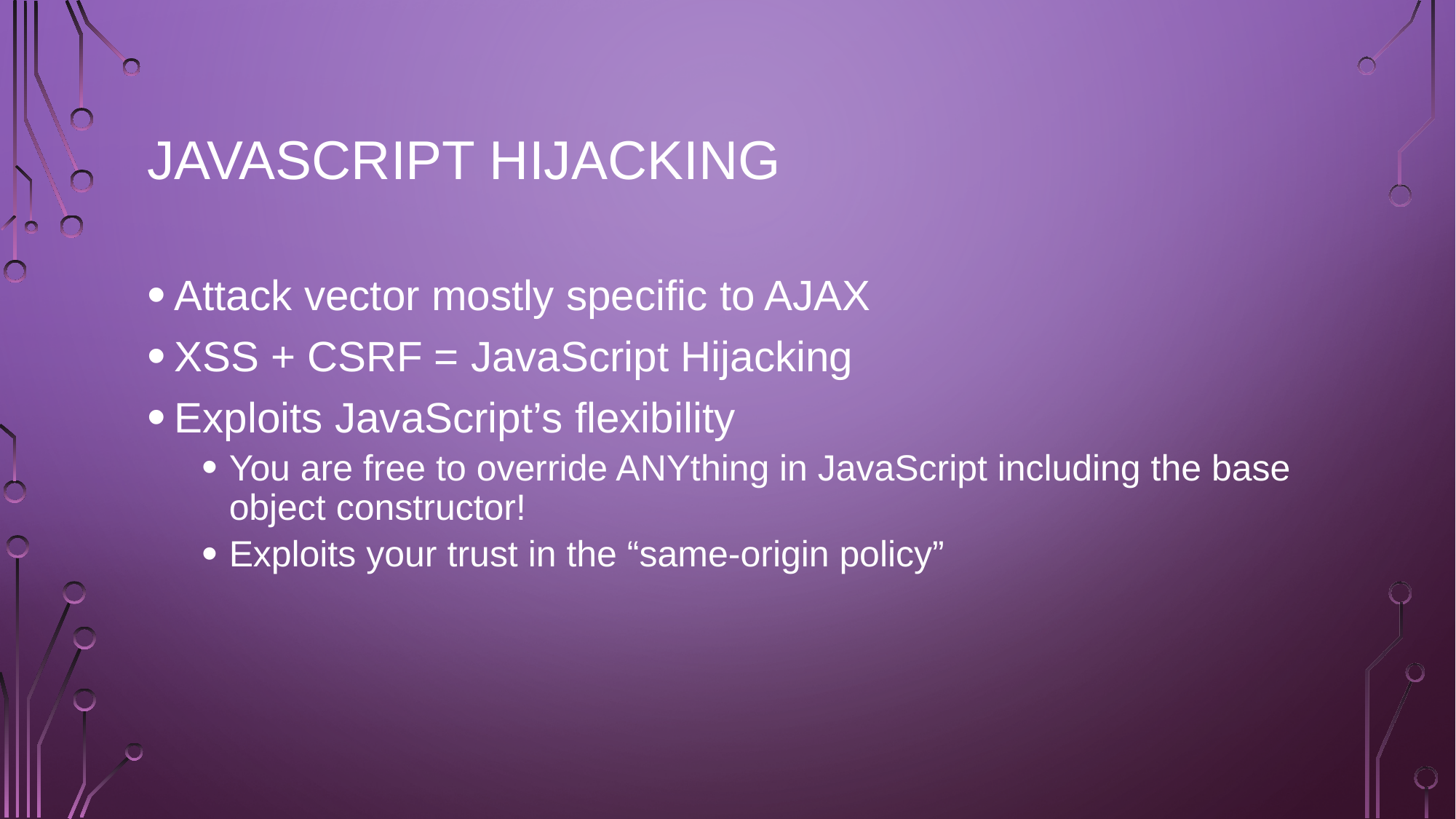

# JavaScript Hijacking
Attack vector mostly specific to AJAX
XSS + CSRF = JavaScript Hijacking
Exploits JavaScript’s flexibility
You are free to override ANYthing in JavaScript including the base object constructor!
Exploits your trust in the “same-origin policy”